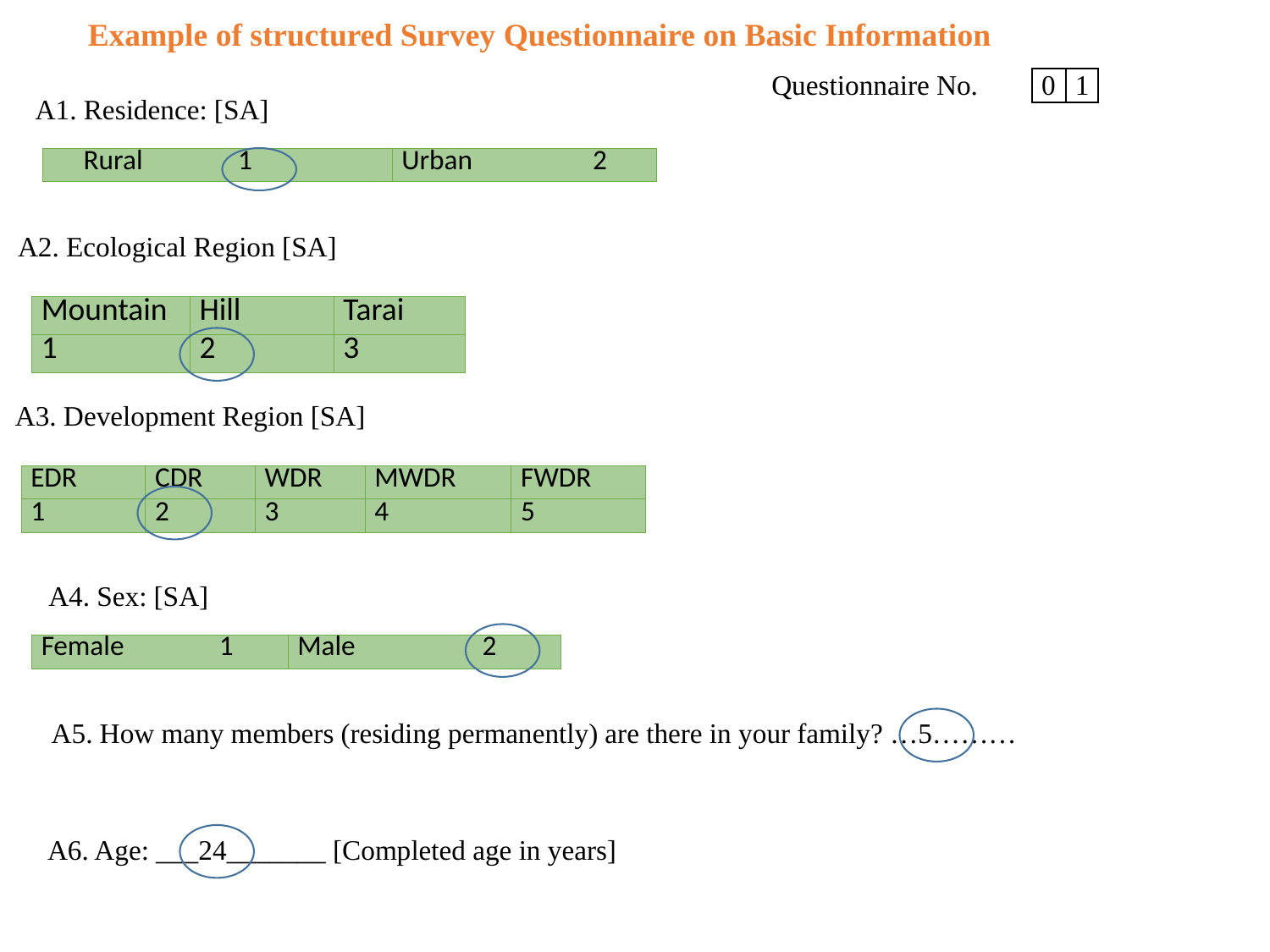

Example of structured Survey Questionnaire on Basic Information
| Questionnaire No. | 0 | 1 |  |  |  |  |
| --- | --- | --- | --- | --- | --- | --- |
|  |  |  |  |  |  |  |
A1. Residence: [SA]
| Rural 1 | Urban 2 |
| --- | --- |

A2. Ecological Region [SA]
| Mountain | Hill | Tarai |
| --- | --- | --- |
| 1 | 2 | 3 |

A3. Development Region [SA]
| EDR | CDR | WDR | MWDR | FWDR |
| --- | --- | --- | --- | --- |
| 1 | 2 | 3 | 4 | 5 |

A4. Sex: [SA]

| Female 1 | Male 2 |
| --- | --- |
A5. How many members (residing permanently) are there in your family? …5………

A6. Age: ___24_______ [Completed age in years]